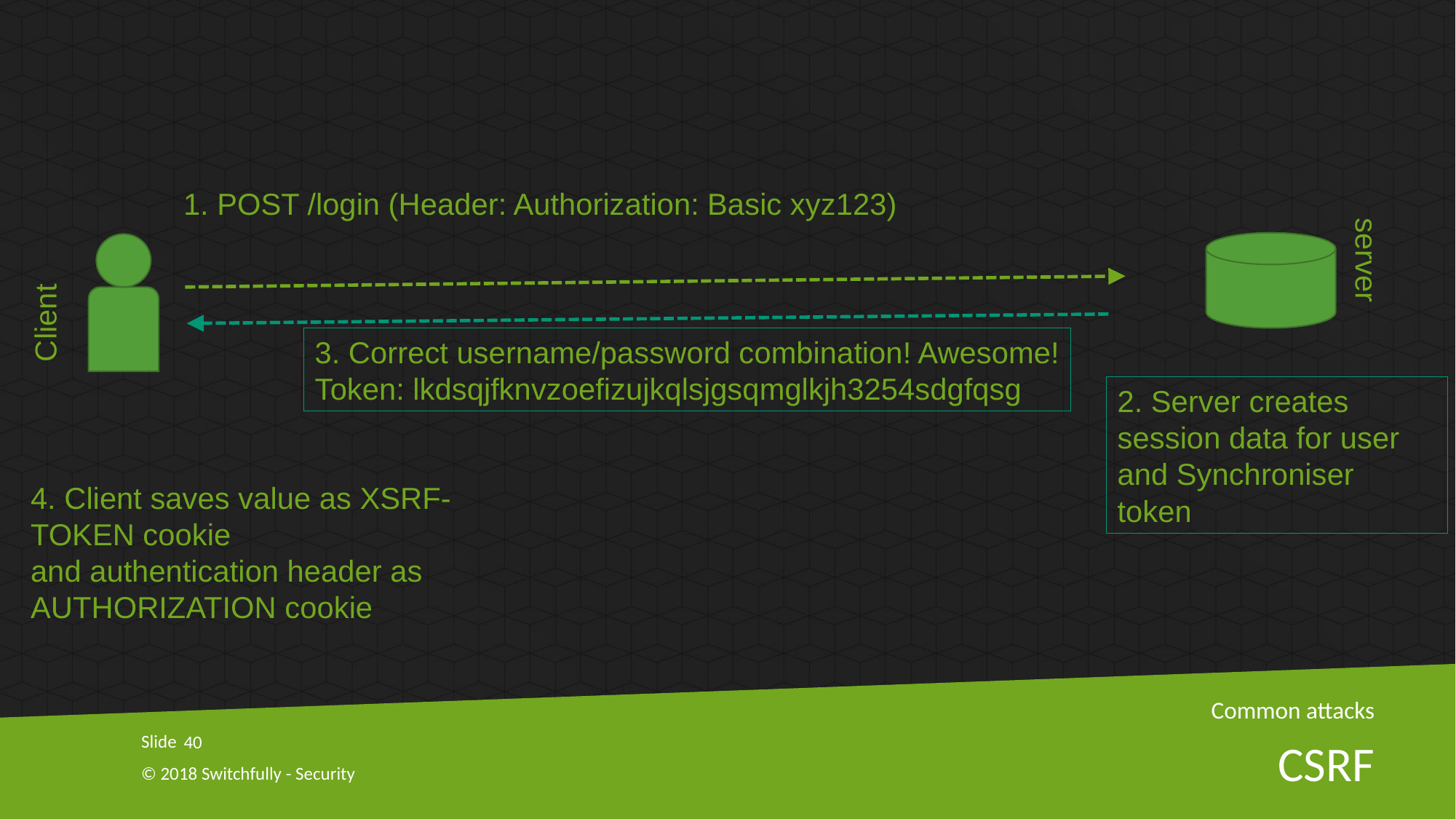

1. POST /login (Header: Authorization: Basic xyz123)

server

Client
3. Correct username/password combination! Awesome!
Token: lkdsqjfknvzoefizujkqlsjgsqmglkjh3254sdgfqsg
2. Server creates session data for user and Synchroniser token
4. Client saves value as XSRF-TOKEN cookie
and authentication header as AUTHORIZATION cookie
Common attacks
40
# CSRF
© 2018 Switchfully - Security